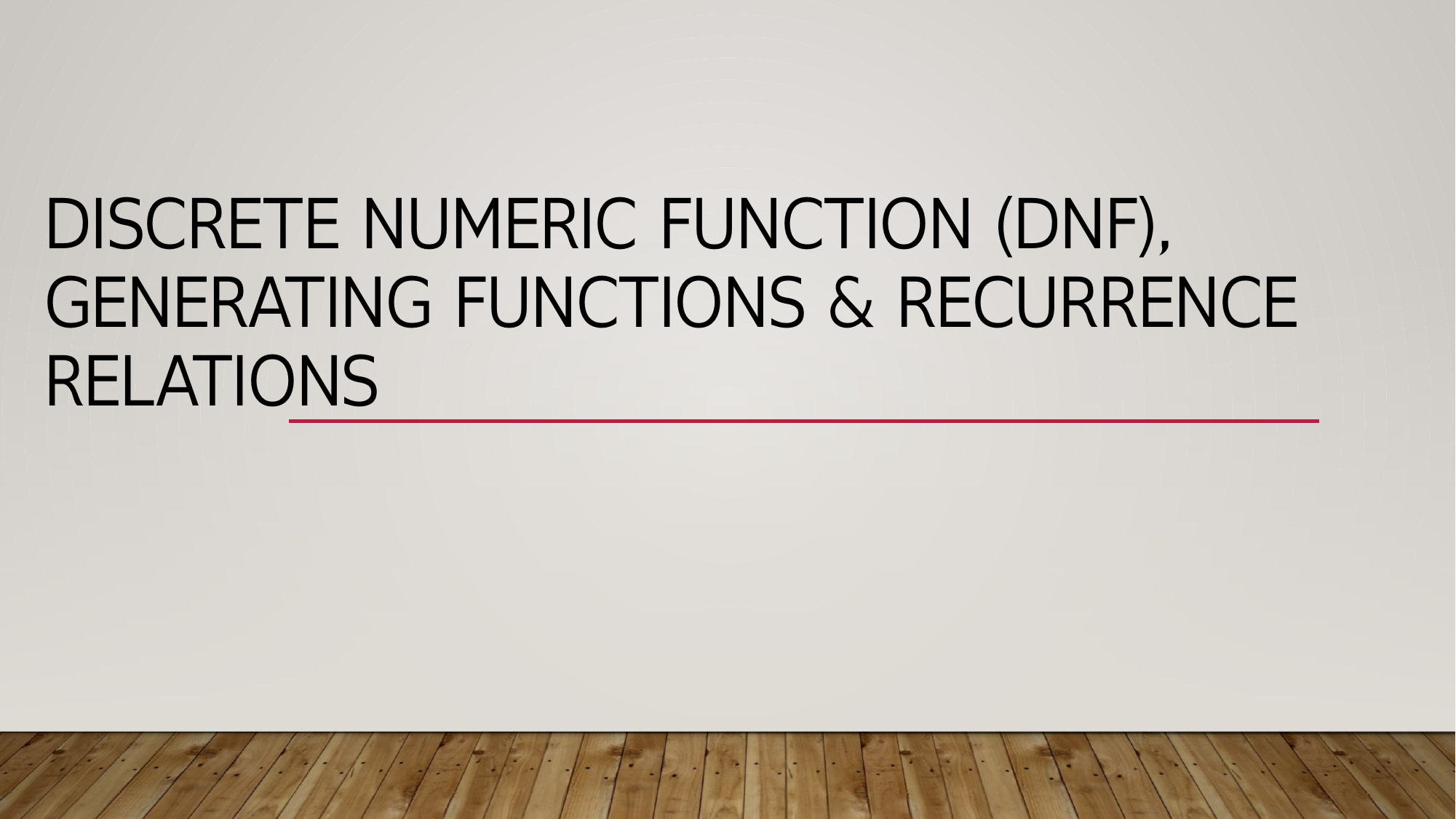

# Discrete Numeric Function (dnf), Generating Functions & Recurrence Relations